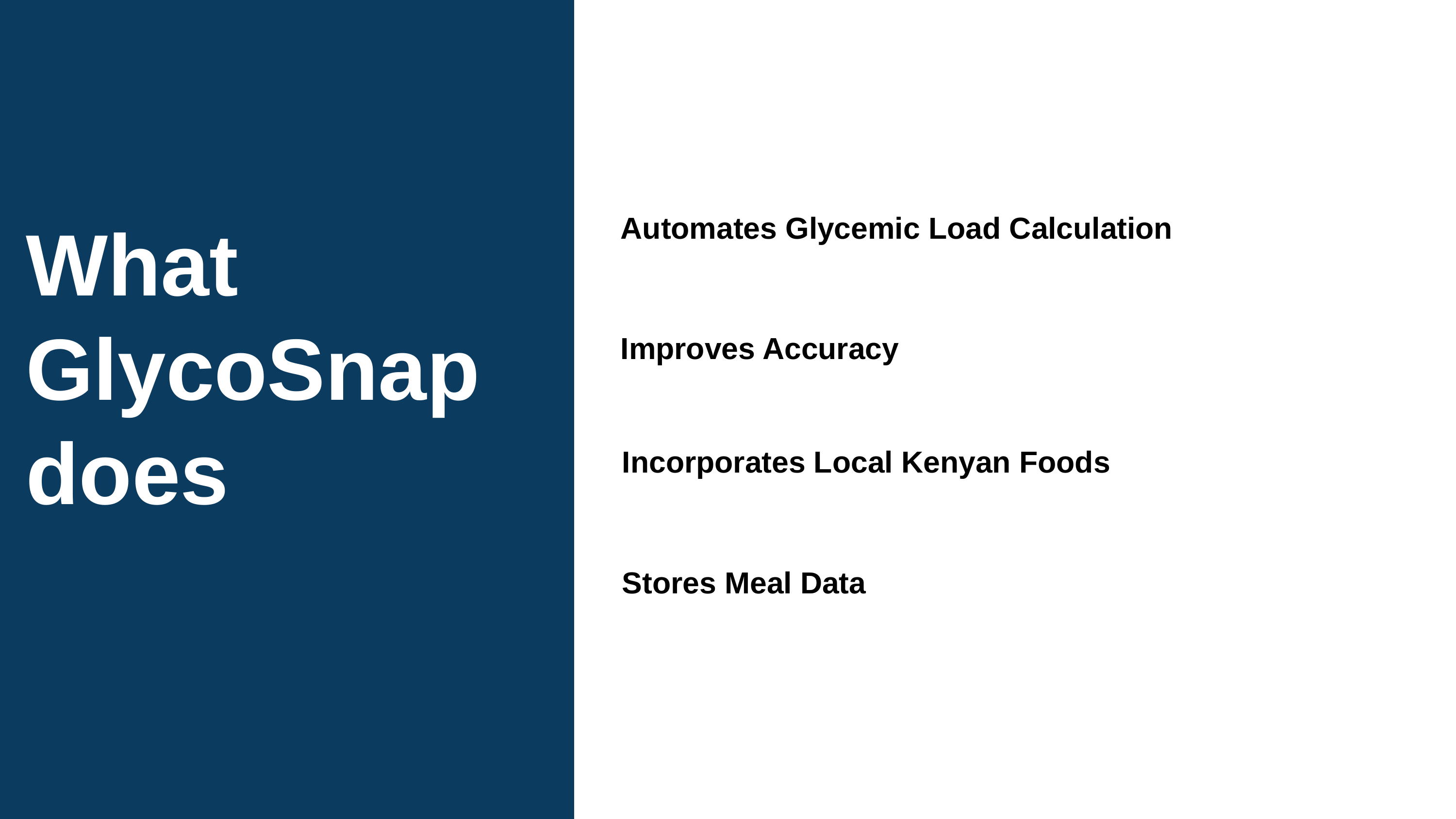

What
GlycoSnap
does

Automates Glycemic Load Calculation

Improves Accuracy

Incorporates Local Kenyan Foods

Stores Meal Data